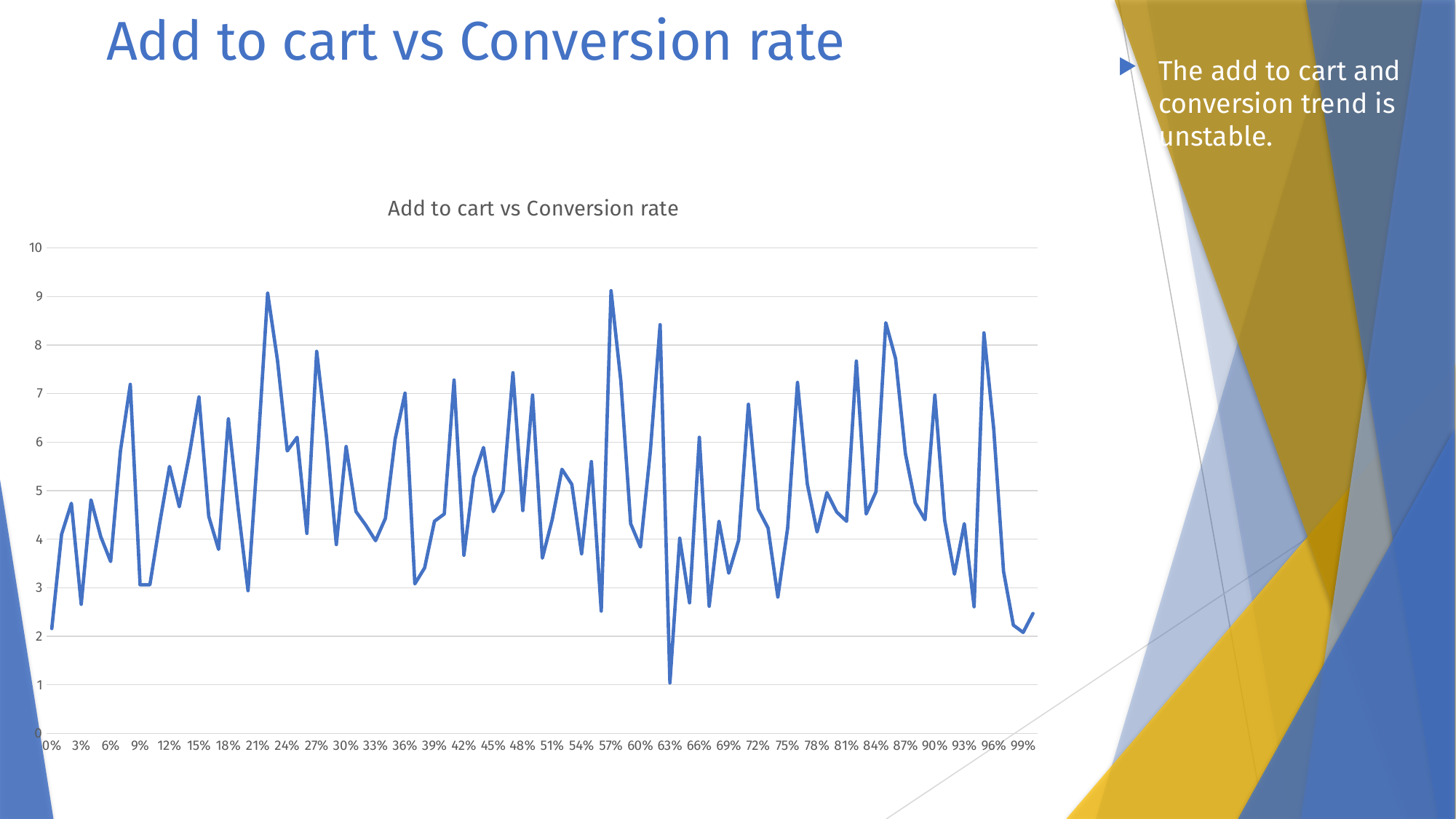

# Add to cart vs Conversion rate
The add to cart and conversion trend is unstable.

### Chart: Add to cart vs Conversion rate

| Category | Total |
|---|---|
| 0% | 2.16 |
| 1% | 4.1 |
| 2% | 4.74 |
| 3% | 2.66 |
| 4% | 4.8100000000000005 |
| 5% | 4.05 |
| 6% | 3.540000000000001 |
| 7% | 5.82 |
| 8% | 7.1899999999999995 |
| 9% | 3.06 |
| 10% | 3.0600000000000005 |
| 11% | 4.33 |
| 12% | 5.5 |
| 13% | 4.669999999999999 |
| 14% | 5.720000000000001 |
| 15% | 6.93 |
| 16% | 4.470000000000001 |
| 17% | 3.7899999999999996 |
| 18% | 6.48 |
| 19% | 4.63 |
| 20% | 2.94 |
| 21% | 5.84 |
| 22% | 9.07 |
| 23% | 7.69 |
| 24% | 5.819999999999999 |
| 25% | 6.1 |
| 26% | 4.12 |
| 27% | 7.870000000000001 |
| 28% | 6.1000000000000005 |
| 29% | 3.89 |
| 30% | 5.91 |
| 31% | 4.57 |
| 32% | 4.29 |
| 33% | 3.97 |
| 34% | 4.43 |
| 35% | 6.069999999999999 |
| 36% | 7.01 |
| 37% | 3.08 |
| 38% | 3.41 |
| 39% | 4.37 |
| 40% | 4.52 |
| 41% | 7.280000000000001 |
| 42% | 3.67 |
| 43% | 5.28 |
| 44% | 5.890000000000001 |
| 45% | 4.569999999999999 |
| 46% | 4.99 |
| 47% | 7.43 |
| 48% | 4.59 |
| 49% | 6.970000000000001 |
| 50% | 3.6099999999999994 |
| 51% | 4.4 |
| 52% | 5.4399999999999995 |
| 53% | 5.130000000000001 |
| 54% | 3.6999999999999997 |
| 55% | 5.6000000000000005 |
| 56% | 2.52 |
| 57% | 9.12 |
| 58% | 7.260000000000001 |
| 59% | 4.32 |
| 60% | 3.8399999999999994 |
| 61% | 5.800000000000001 |
| 62% | 8.419999999999998 |
| 63% | 1.04 |
| 64% | 4.02 |
| 65% | 2.69 |
| 66% | 6.1 |
| 67% | 2.62 |
| 68% | 4.37 |
| 69% | 3.3 |
| 70% | 3.9800000000000004 |
| 71% | 6.78 |
| 72% | 4.619999999999999 |
| 73% | 4.23 |
| 74% | 2.8100000000000005 |
| 75% | 4.2299999999999995 |
| 76% | 7.2299999999999995 |
| 77% | 5.14 |
| 78% | 4.15 |
| 79% | 4.959999999999999 |
| 80% | 4.5600000000000005 |
| 81% | 4.37 |
| 82% | 7.67 |
| 83% | 4.5200000000000005 |
| 84% | 4.9799999999999995 |
| 85% | 8.459999999999999 |
| 86% | 7.720000000000001 |
| 87% | 5.76 |
| 88% | 4.749999999999999 |
| 89% | 4.4 |
| 90% | 6.969999999999999 |
| 91% | 4.39 |
| 92% | 3.2800000000000002 |
| 93% | 4.32 |
| 94% | 2.61 |
| 95% | 8.25 |
| 96% | 6.27 |
| 97% | 3.34 |
| 98% | 2.2300000000000004 |
| 99% | 2.08 |
| 100% | 2.4699999999999998 |